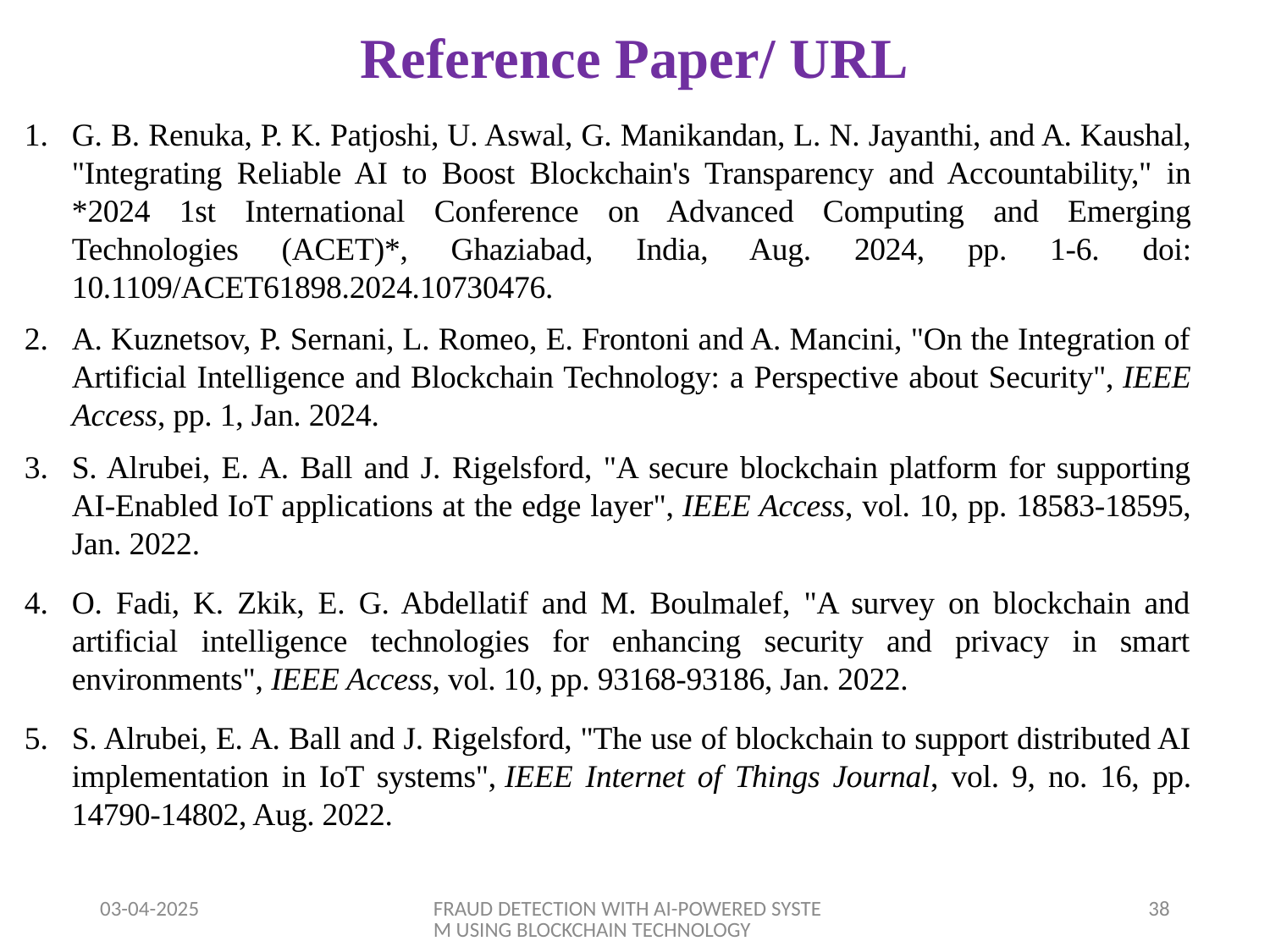

# Reference Paper/ URL
G. B. Renuka, P. K. Patjoshi, U. Aswal, G. Manikandan, L. N. Jayanthi, and A. Kaushal, "Integrating Reliable AI to Boost Blockchain's Transparency and Accountability," in *2024 1st International Conference on Advanced Computing and Emerging Technologies (ACET)*, Ghaziabad, India, Aug. 2024, pp. 1-6. doi: 10.1109/ACET61898.2024.10730476.
A. Kuznetsov, P. Sernani, L. Romeo, E. Frontoni and A. Mancini, "On the Integration of Artificial Intelligence and Blockchain Technology: a Perspective about Security", IEEE Access, pp. 1, Jan. 2024.
S. Alrubei, E. A. Ball and J. Rigelsford, "A secure blockchain platform for supporting AI-Enabled IoT applications at the edge layer", IEEE Access, vol. 10, pp. 18583-18595, Jan. 2022.
O. Fadi, K. Zkik, E. G. Abdellatif and M. Boulmalef, "A survey on blockchain and artificial intelligence technologies for enhancing security and privacy in smart environments", IEEE Access, vol. 10, pp. 93168-93186, Jan. 2022.
S. Alrubei, E. A. Ball and J. Rigelsford, "The use of blockchain to support distributed AI implementation in IoT systems", IEEE Internet of Things Journal, vol. 9, no. 16, pp. 14790-14802, Aug. 2022.
03-04-2025
FRAUD DETECTION WITH AI-POWERED SYSTEM USING BLOCKCHAIN TECHNOLOGY
38